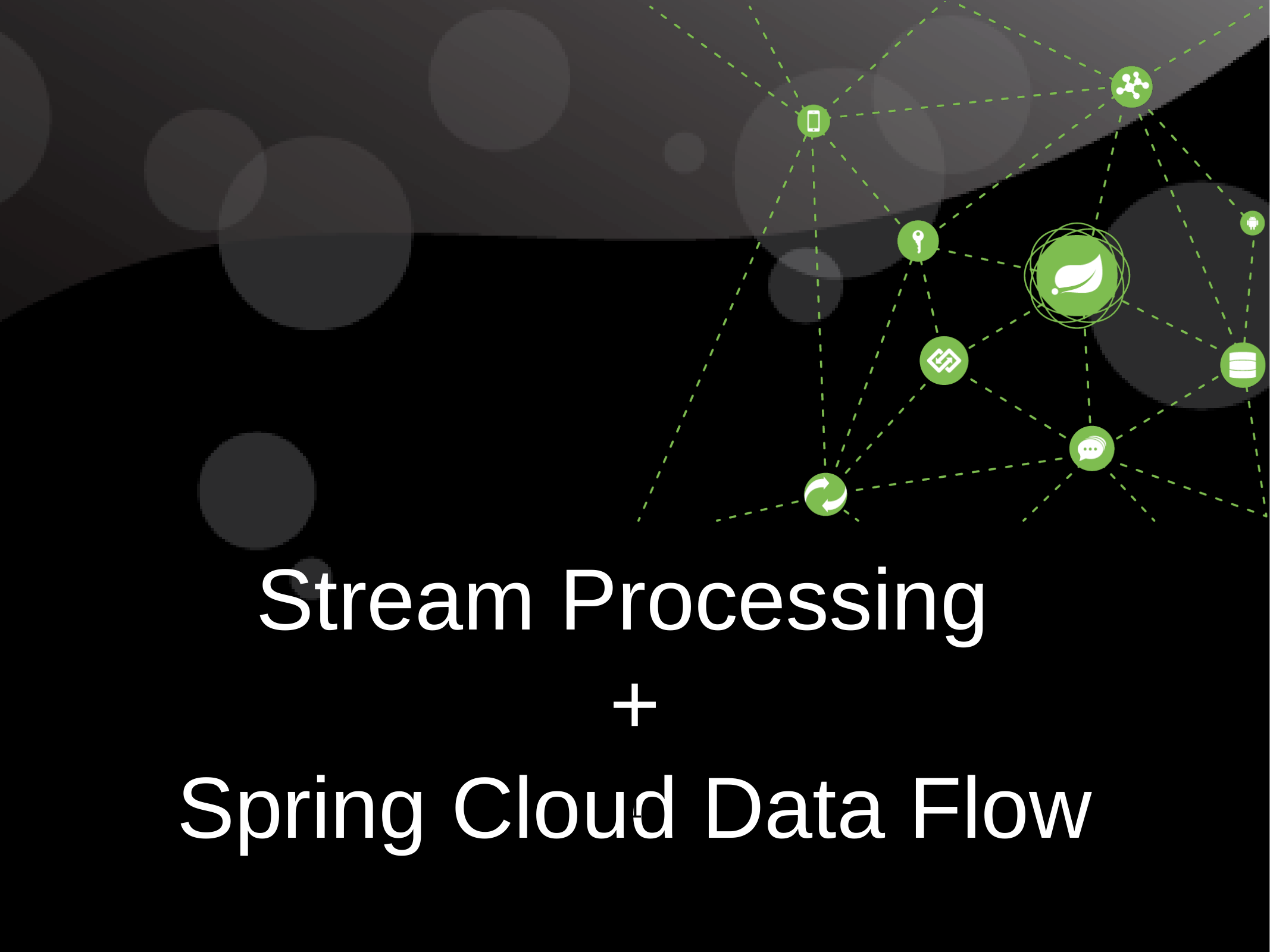

Stream Processing
+
Spring Cloud Data Flow
1